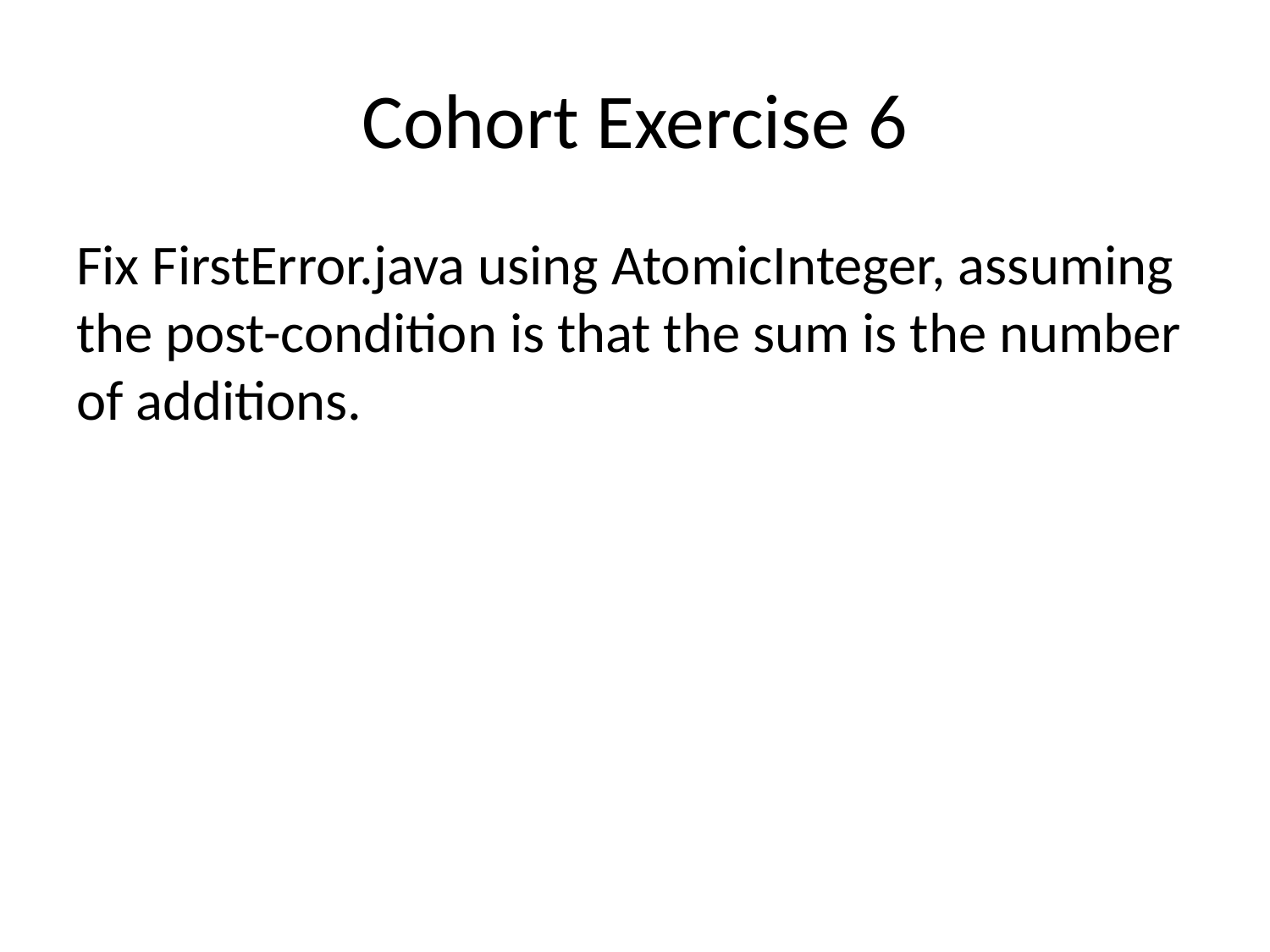

# Cohort Exercise 6
Fix FirstError.java using AtomicInteger, assuming the post-condition is that the sum is the number of additions.